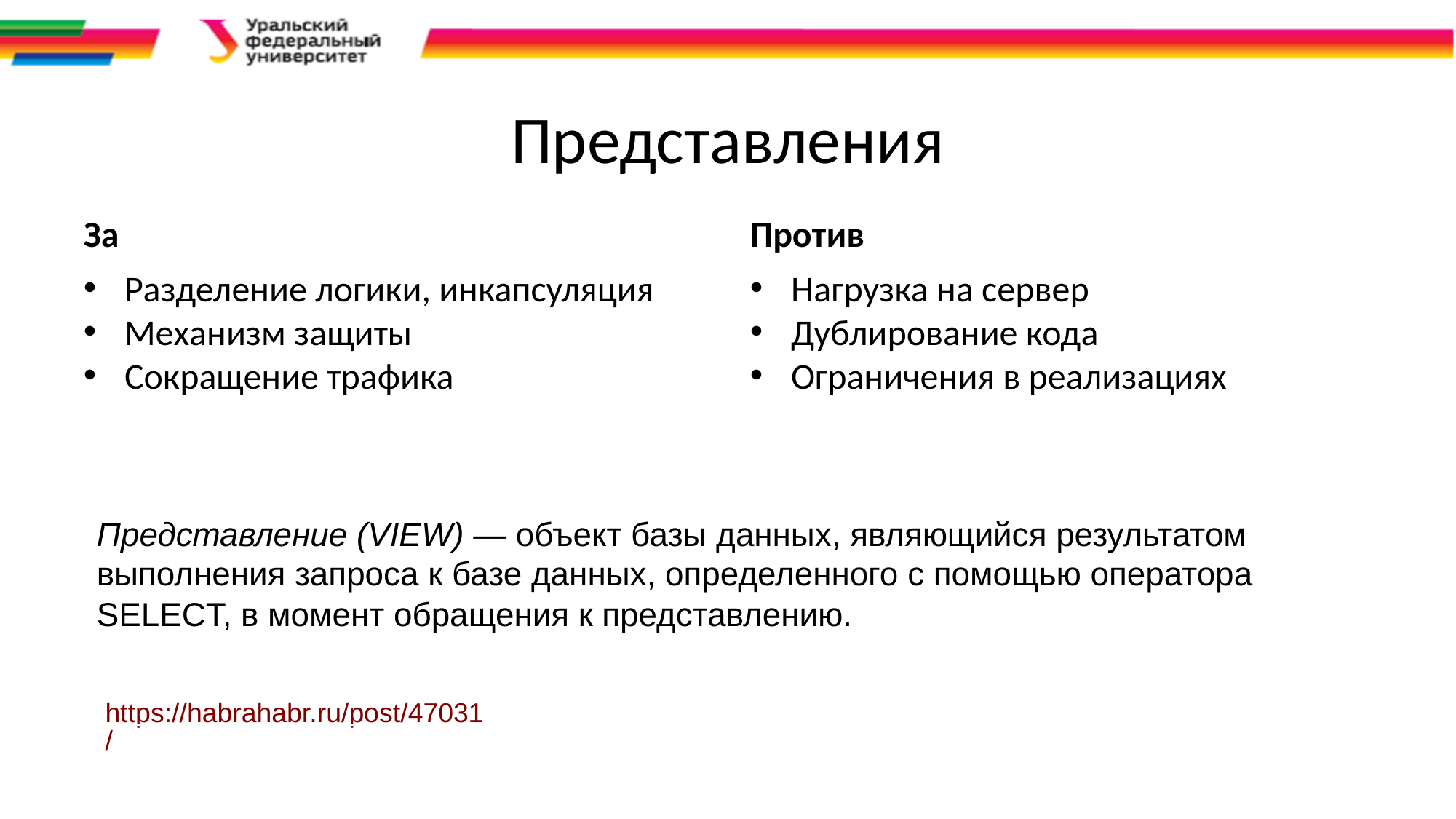

Представления
За
Против
Разделение логики, инкапсуляция
Механизм защиты
Сокращение трафика
Нагрузка на сервер
Дублирование кода
Ограничения в реализациях
Представление (VIEW) — объект базы данных, являющийся результатом выполнения запроса к базе данных, определенного с помощью оператора SELECT, в момент обращения к представлению.

https://habrahabr.ru/post/47031/